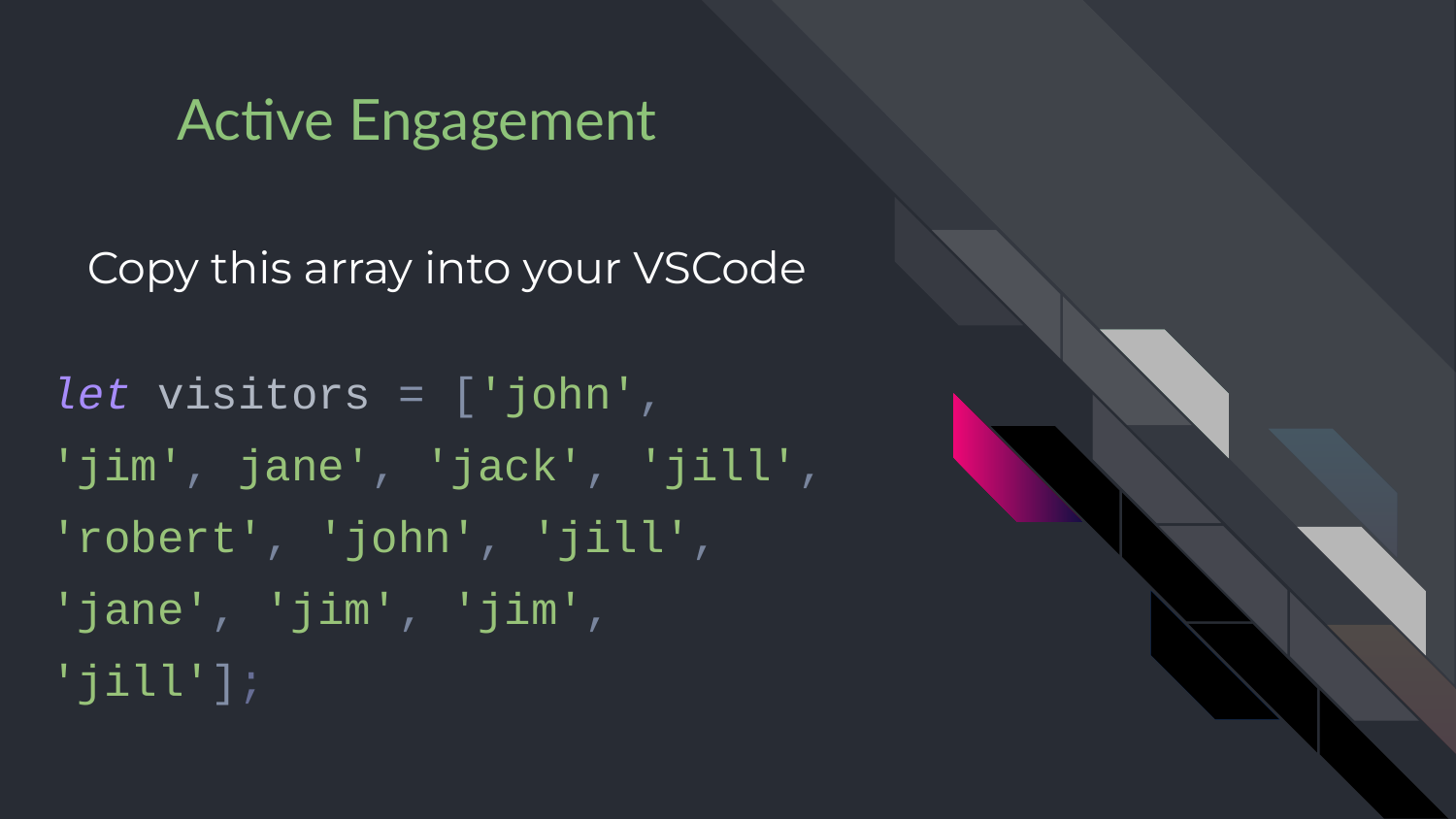

# Copy this array into your VSCode

let visitors = ['john', 'jim', jane', 'jack', 'jill', 'robert', 'john', 'jill', 'jane', 'jim', 'jim', 'jill'];